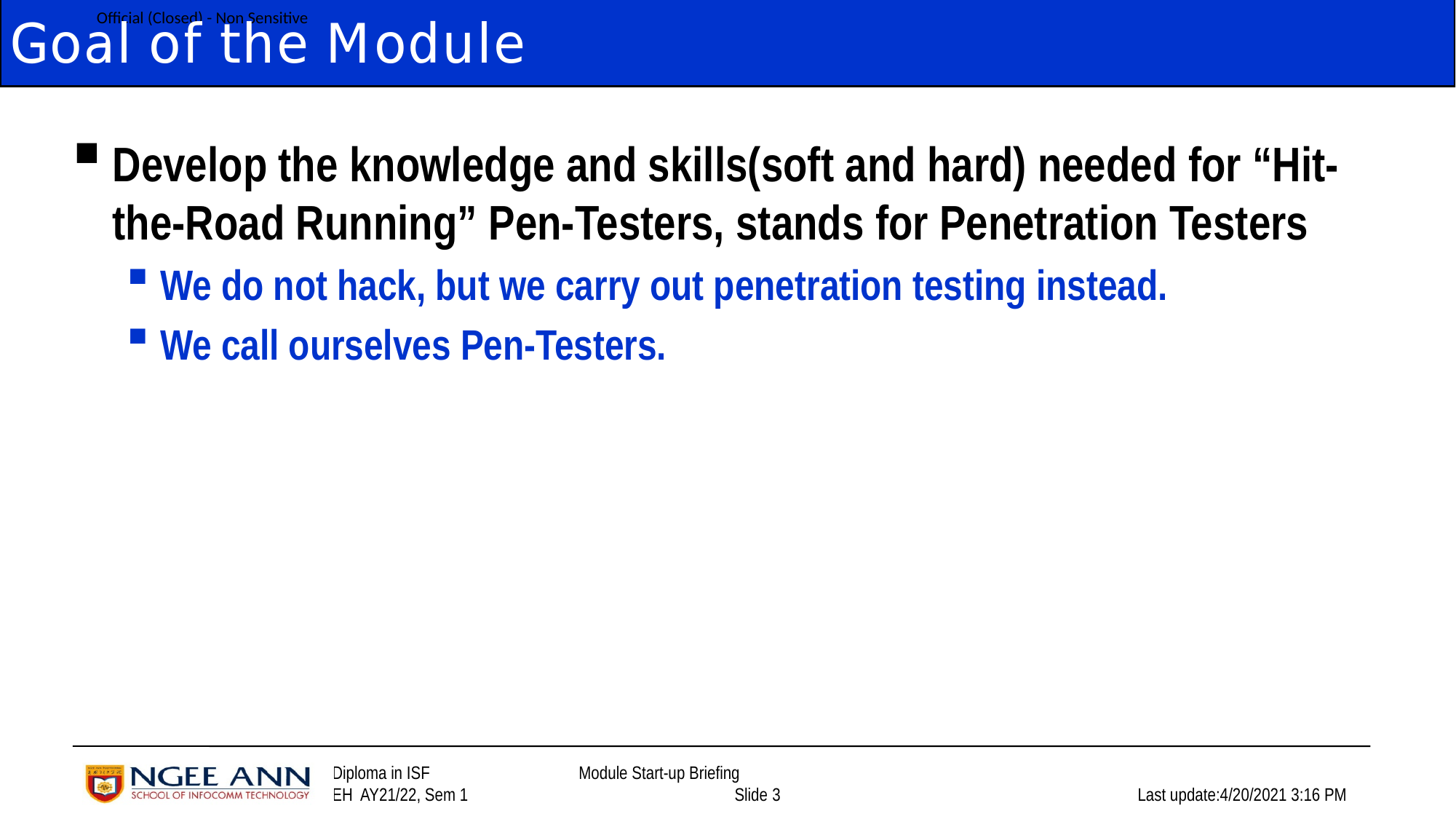

# Goal of the Module
Develop the knowledge and skills(soft and hard) needed for “Hit-the-Road Running” Pen-Testers, stands for Penetration Testers
We do not hack, but we carry out penetration testing instead.
We call ourselves Pen-Testers.